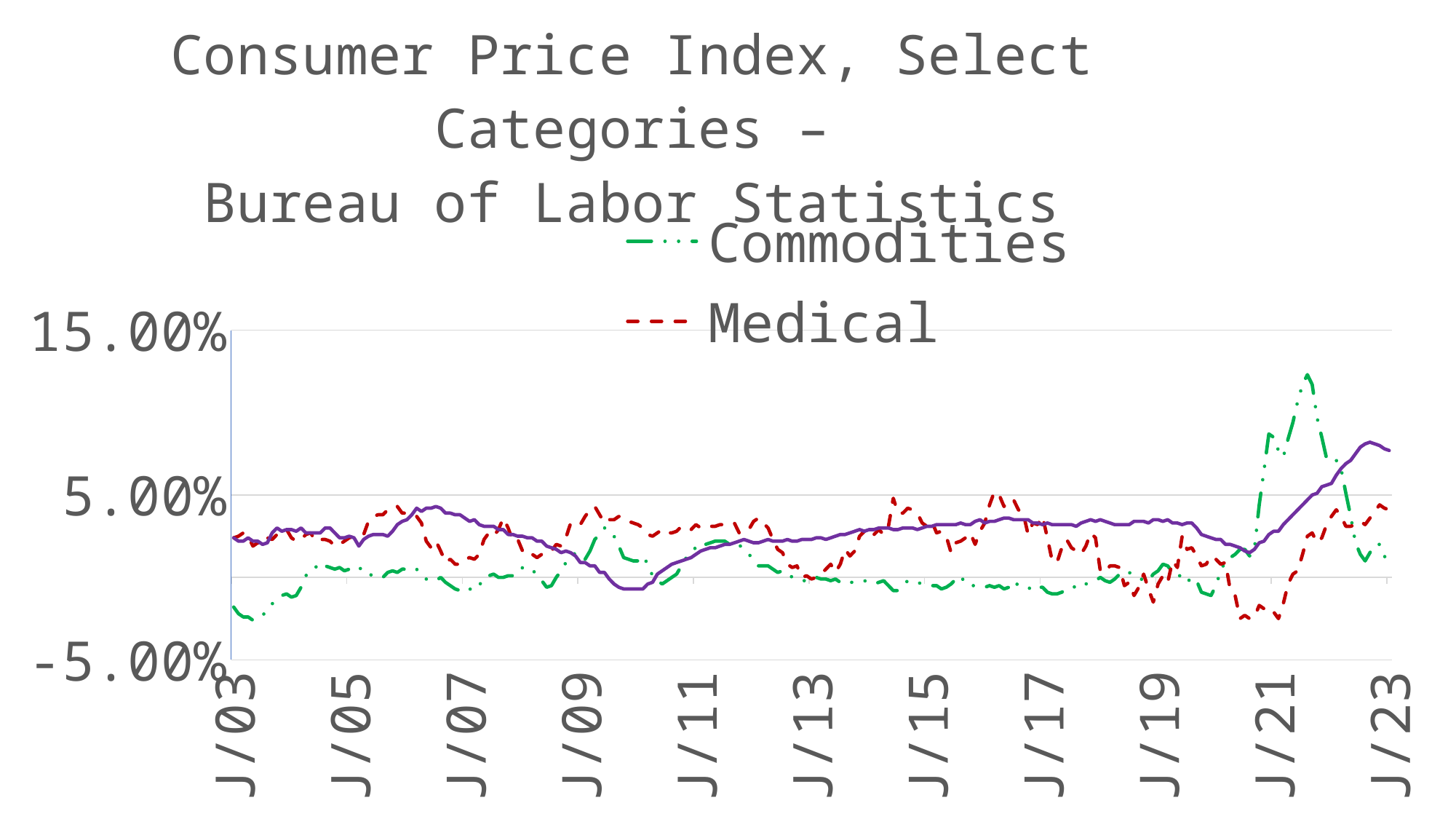

### Chart: Consumer Price Index, Select Categories –

Bureau of Labor Statistics

| Category | Commodities | Medical | Shelter |
|---|---|---|---|
| 37803 | -0.018 | 0.024 | 0.024 |
| 37834 | -0.022 | 0.025 | 0.022 |
| 37865 | -0.024 | 0.027 | 0.022 |
| 37895 | -0.024 | 0.025 | 0.024 |
| 37926 | -0.026 | 0.019 | 0.022 |
| 37956 | -0.025 | 0.021 | 0.022 |
| 37987 | -0.023 | 0.02 | 0.02 |
| 38018 | -0.02 | 0.024 | 0.021 |
| 38047 | -0.016 | 0.023 | 0.027 |
| 38078 | -0.014 | 0.026 | 0.03 |
| 38108 | -0.011 | 0.028 | 0.028 |
| 38139 | -0.01 | 0.029 | 0.029 |
| 38169 | -0.012 | 0.024 | 0.029 |
| 38200 | -0.011 | 0.022 | 0.028 |
| 38231 | -0.006 | 0.023 | 0.03 |
| 38261 | 0.001 | 0.026 | 0.027 |
| 38292 | 0.005 | 0.027 | 0.027 |
| 38322 | 0.006 | 0.022 | 0.027 |
| 38353 | 0.009 | 0.023 | 0.027 |
| 38384 | 0.007 | 0.023 | 0.03 |
| 38412 | 0.006 | 0.022 | 0.03 |
| 38443 | 0.005 | 0.019 | 0.027 |
| 38473 | 0.006 | 0.02 | 0.024 |
| 38504 | 0.004 | 0.022 | 0.024 |
| 38534 | 0.005 | 0.024 | 0.025 |
| 38565 | 0.007 | 0.025 | 0.024 |
| 38596 | 0.006 | 0.025 | 0.019 |
| 38626 | 0.004 | 0.026 | 0.023 |
| 38657 | 0.001 | 0.034 | 0.025 |
| 38687 | 0.002 | 0.037 | 0.026 |
| 38718 | 0.001 | 0.038 | 0.026 |
| 38749 | 0.0 | 0.038 | 0.026 |
| 38777 | 0.003 | 0.041 | 0.025 |
| 38808 | 0.004 | 0.043 | 0.028 |
| 38838 | 0.003 | 0.043 | 0.032 |
| 38869 | 0.005 | 0.039 | 0.034 |
| 38899 | 0.005 | 0.039 | 0.035 |
| 38930 | 0.006 | 0.039 | 0.038 |
| 38961 | 0.005 | 0.037 | 0.042 |
| 38991 | 0.001 | 0.033 | 0.04 |
| 39022 | -0.001 | 0.022 | 0.042 |
| 39052 | -0.001 | 0.018 | 0.042 |
| 39083 | -0.002 | 0.022 | 0.043 |
| 39114 | 0.0 | 0.016 | 0.042 |
| 39142 | -0.003 | 0.009 | 0.039 |
| 39173 | -0.005 | 0.011 | 0.039 |
| 39203 | -0.007 | 0.008 | 0.038 |
| 39234 | -0.008 | 0.008 | 0.038 |
| 39264 | -0.006 | 0.011 | 0.036 |
| 39295 | -0.007 | 0.012 | 0.034 |
| 39326 | -0.008 | 0.011 | 0.035 |
| 39356 | -0.005 | 0.014 | 0.032 |
| 39387 | 0.0 | 0.023 | 0.031 |
| 39417 | 0.001 | 0.027 | 0.031 |
| 39448 | 0.002 | 0.025 | 0.031 |
| 39479 | 0.0 | 0.029 | 0.029 |
| 39508 | 0.0 | 0.036 | 0.029 |
| 39539 | 0.001 | 0.03 | 0.026 |
| 39569 | 0.001 | 0.022 | 0.026 |
| 39600 | 0.002 | 0.023 | 0.025 |
| 39630 | 0.006 | 0.016 | 0.025 |
| 39661 | 0.006 | 0.013 | 0.024 |
| 39692 | 0.005 | 0.014 | 0.024 |
| 39722 | 0.001 | 0.012 | 0.022 |
| 39753 | -0.002 | 0.014 | 0.022 |
| 39783 | -0.006 | 0.016 | 0.019 |
| 39814 | -0.005 | 0.016 | 0.018 |
| 39845 | 0.0 | 0.02 | 0.017 |
| 39873 | 0.004 | 0.019 | 0.015 |
| 39904 | 0.009 | 0.024 | 0.016 |
| 39934 | 0.012 | 0.033 | 0.015 |
| 39965 | 0.015 | 0.032 | 0.013 |
| 39995 | 0.014 | 0.032 | 0.009 |
| 40026 | 0.011 | 0.037 | 0.009 |
| 40057 | 0.016 | 0.041 | 0.007 |
| 40087 | 0.023 | 0.043 | 0.007 |
| 40118 | 0.026 | 0.038 | 0.003 |
| 40148 | 0.03 | 0.033 | 0.003 |
| 40179 | 0.029 | 0.035 | -0.001 |
| 40210 | 0.025 | 0.035 | -0.004 |
| 40238 | 0.019 | 0.037 | -0.006 |
| 40269 | 0.012 | 0.035 | -0.007 |
| 40299 | 0.011 | 0.034 | -0.007 |
| 40330 | 0.01 | 0.033 | -0.007 |
| 40360 | 0.01 | 0.032 | -0.007 |
| 40391 | 0.013 | 0.03 | -0.007 |
| 40422 | 0.008 | 0.026 | -0.004 |
| 40452 | 0.001 | 0.025 | -0.003 |
| 40483 | -0.002 | 0.027 | 0.002 |
| 40513 | -0.004 | 0.029 | 0.004 |
| 40544 | -0.002 | 0.027 | 0.006 |
| 40575 | 0.0 | 0.027 | 0.008 |
| 40603 | 0.002 | 0.028 | 0.009 |
| 40634 | 0.007 | 0.031 | 0.01 |
| 40664 | 0.012 | 0.03 | 0.011 |
| 40695 | 0.016 | 0.029 | 0.012 |
| 40725 | 0.018 | 0.032 | 0.014 |
| 40756 | 0.021 | 0.03 | 0.016 |
| 40787 | 0.02 | 0.03 | 0.017 |
| 40817 | 0.021 | 0.031 | 0.018 |
| 40848 | 0.022 | 0.031 | 0.018 |
| 40878 | 0.022 | 0.032 | 0.019 |
| 40909 | 0.022 | 0.032 | 0.02 |
| 40940 | 0.02 | 0.033 | 0.02 |
| 40969 | 0.021 | 0.033 | 0.021 |
| 41000 | 0.02 | 0.027 | 0.022 |
| 41030 | 0.016 | 0.027 | 0.023 |
| 41061 | 0.014 | 0.029 | 0.022 |
| 41091 | 0.011 | 0.034 | 0.021 |
| 41122 | 0.007 | 0.036 | 0.021 |
| 41153 | 0.007 | 0.033 | 0.022 |
| 41183 | 0.007 | 0.03 | 0.023 |
| 41214 | 0.005 | 0.023 | 0.022 |
| 41244 | 0.003 | 0.017 | 0.022 |
| 41275 | 0.004 | 0.015 | 0.022 |
| 41306 | 0.003 | 0.008 | 0.023 |
| 41334 | 0.0 | 0.006 | 0.022 |
| 41365 | -0.001 | 0.007 | 0.022 |
| 41395 | -0.002 | 0.0 | 0.023 |
| 41426 | -0.002 | 0.001 | 0.023 |
| 41456 | -0.002 | -0.001 | 0.023 |
| 41487 | 0.0 | 0.0 | 0.024 |
| 41518 | -0.001 | 0.002 | 0.024 |
| 41548 | -0.001 | 0.005 | 0.023 |
| 41579 | -0.002 | 0.008 | 0.024 |
| 41609 | -0.001 | 0.003 | 0.025 |
| 41640 | -0.003 | 0.008 | 0.026 |
| 41671 | -0.004 | 0.017 | 0.026 |
| 41699 | -0.003 | 0.013 | 0.027 |
| 41730 | -0.003 | 0.016 | 0.028 |
| 41760 | -0.002 | 0.025 | 0.029 |
| 41791 | -0.002 | 0.028 | 0.028 |
| 41821 | -0.003 | 0.03 | 0.029 |
| 41852 | -0.004 | 0.026 | 0.029 |
| 41883 | -0.003 | 0.029 | 0.03 |
| 41913 | -0.002 | 0.026 | 0.03 |
| 41944 | -0.005 | 0.031 | 0.03 |
| 41974 | -0.008 | 0.048 | 0.029 |
| 42005 | -0.008 | 0.039 | 0.029 |
| 42036 | -0.005 | 0.039 | 0.03 |
| 42064 | -0.002 | 0.042 | 0.03 |
| 42095 | -0.002 | 0.041 | 0.03 |
| 42125 | -0.003 | 0.039 | 0.029 |
| 42156 | -0.004 | 0.033 | 0.03 |
| 42186 | -0.005 | 0.031 | 0.031 |
| 42217 | -0.005 | 0.034 | 0.031 |
| 42248 | -0.005 | 0.027 | 0.032 |
| 42278 | -0.007 | 0.028 | 0.032 |
| 42309 | -0.006 | 0.025 | 0.032 |
| 42339 | -0.004 | 0.015 | 0.032 |
| 42370 | -0.001 | 0.021 | 0.032 |
| 42401 | 0.001 | 0.022 | 0.033 |
| 42430 | -0.004 | 0.024 | 0.032 |
| 42461 | -0.005 | 0.027 | 0.032 |
| 42491 | -0.005 | 0.02 | 0.034 |
| 42522 | -0.006 | 0.028 | 0.035 |
| 42552 | -0.006 | 0.033 | 0.033 |
| 42583 | -0.005 | 0.044 | 0.034 |
| 42614 | -0.006 | 0.052 | 0.034 |
| 42644 | -0.005 | 0.05 | 0.035 |
| 42675 | -0.007 | 0.043 | 0.036 |
| 42705 | -0.006 | 0.047 | 0.036 |
| 42736 | -0.002 | 0.047 | 0.035 |
| 42767 | -0.005 | 0.041 | 0.035 |
| 42795 | -0.006 | 0.039 | 0.035 |
| 42826 | -0.006 | 0.026 | 0.035 |
| 42856 | -0.008 | 0.033 | 0.033 |
| 42887 | -0.006 | 0.032 | 0.033 |
| 42917 | -0.006 | 0.037 | 0.032 |
| 42948 | -0.009 | 0.024 | 0.033 |
| 42979 | -0.01 | 0.01 | 0.032 |
| 43009 | -0.01 | 0.009 | 0.032 |
| 43040 | -0.009 | 0.018 | 0.032 |
| 43070 | -0.007 | 0.023 | 0.032 |
| 43101 | -0.007 | 0.018 | 0.032 |
| 43132 | -0.005 | 0.016 | 0.031 |
| 43160 | -0.003 | 0.014 | 0.033 |
| 43191 | -0.004 | 0.019 | 0.034 |
| 43221 | -0.003 | 0.027 | 0.035 |
| 43252 | -0.002 | 0.024 | 0.034 |
| 43282 | 0.0 | 0.004 | 0.035 |
| 43313 | -0.002 | 0.003 | 0.034 |
| 43344 | -0.003 | 0.007 | 0.033 |
| 43374 | -0.001 | 0.007 | 0.032 |
| 43405 | 0.002 | 0.006 | 0.032 |
| 43435 | 0.001 | -0.005 | 0.032 |
| 43466 | 0.003 | -0.003 | 0.032 |
| 43497 | 0.001 | -0.011 | 0.034 |
| 43525 | 0.0 | -0.006 | 0.034 |
| 43556 | -0.002 | 0.002 | 0.034 |
| 43586 | -0.002 | -0.007 | 0.033 |
| 43617 | 0.002 | -0.015 | 0.035 |
| 43647 | 0.004 | -0.004 | 0.035 |
| 43678 | 0.008 | 0.001 | 0.034 |
| 43709 | 0.007 | -0.003 | 0.035 |
| 43739 | 0.003 | 0.01 | 0.033 |
| 43770 | 0.001 | 0.006 | 0.033 |
| 43800 | 0.001 | 0.025 | 0.032 |
| 43831 | -0.003 | 0.017 | 0.033 |
| 43862 | 0.0 | 0.018 | 0.033 |
| 43891 | -0.002 | 0.013 | 0.03 |
| 43922 | -0.009 | 0.007 | 0.026 |
| 43952 | -0.01 | 0.008 | 0.025 |
| 43983 | -0.011 | 0.013 | 0.024 |
| 44013 | -0.005 | 0.011 | 0.023 |
| 44044 | 0.004 | 0.008 | 0.023 |
| 44075 | 0.01 | 0.009 | 0.02 |
| 44105 | 0.012 | -0.008 | 0.02 |
| 44136 | 0.014 | -0.011 | 0.019 |
| 44166 | 0.017 | -0.025 | 0.018 |
| 44197 | 0.017 | -0.023 | 0.016 |
| 44228 | 0.013 | -0.025 | 0.015 |
| 44256 | 0.017 | -0.024 | 0.017 |
| 44287 | 0.044 | -0.017 | 0.021 |
| 44317 | 0.065 | -0.019 | 0.022 |
| 44348 | 0.087 | -0.022 | 0.026 |
| 44378 | 0.085 | -0.021 | 0.028 |
| 44409 | 0.077 | -0.025 | 0.028 |
| 44440 | 0.073 | -0.016 | 0.032 |
| 44470 | 0.084 | -0.004 | 0.035 |
| 44501 | 0.094 | 0.002 | 0.038 |
| 44531 | 0.107 | 0.004 | 0.041 |
| 44562 | 0.117 | 0.014 | 0.044 |
| 44593 | 0.123 | 0.025 | 0.047 |
| 44621 | 0.117 | 0.027 | 0.05 |
| 44652 | 0.097 | 0.021 | 0.051 |
| 44682 | 0.085 | 0.024 | 0.055 |
| 44713 | 0.072 | 0.032 | 0.056 |
| 44743 | 0.07 | 0.037 | 0.057 |
| 44774 | 0.071 | 0.041 | 0.062 |
| 44805 | 0.066 | 0.037 | 0.066 |
| 44835 | 0.051 | 0.031 | 0.069 |
| 44866 | 0.037 | 0.031 | 0.071 |
| 44896 | 0.021 | 0.032 | 0.075 |
| 44927 | 0.014 | 0.034 | 0.079 |
| 44958 | 0.01 | 0.032 | 0.081 |
| 44986 | 0.015 | 0.036 | 0.082 |
| 45017 | 0.02 | 0.04 | 0.081 |
| 45047 | 0.02 | 0.044 | 0.08 |
| 45078 | 0.013 | 0.042 | 0.078 |
| 45108 | 0.008 | 0.041 | 0.077 |